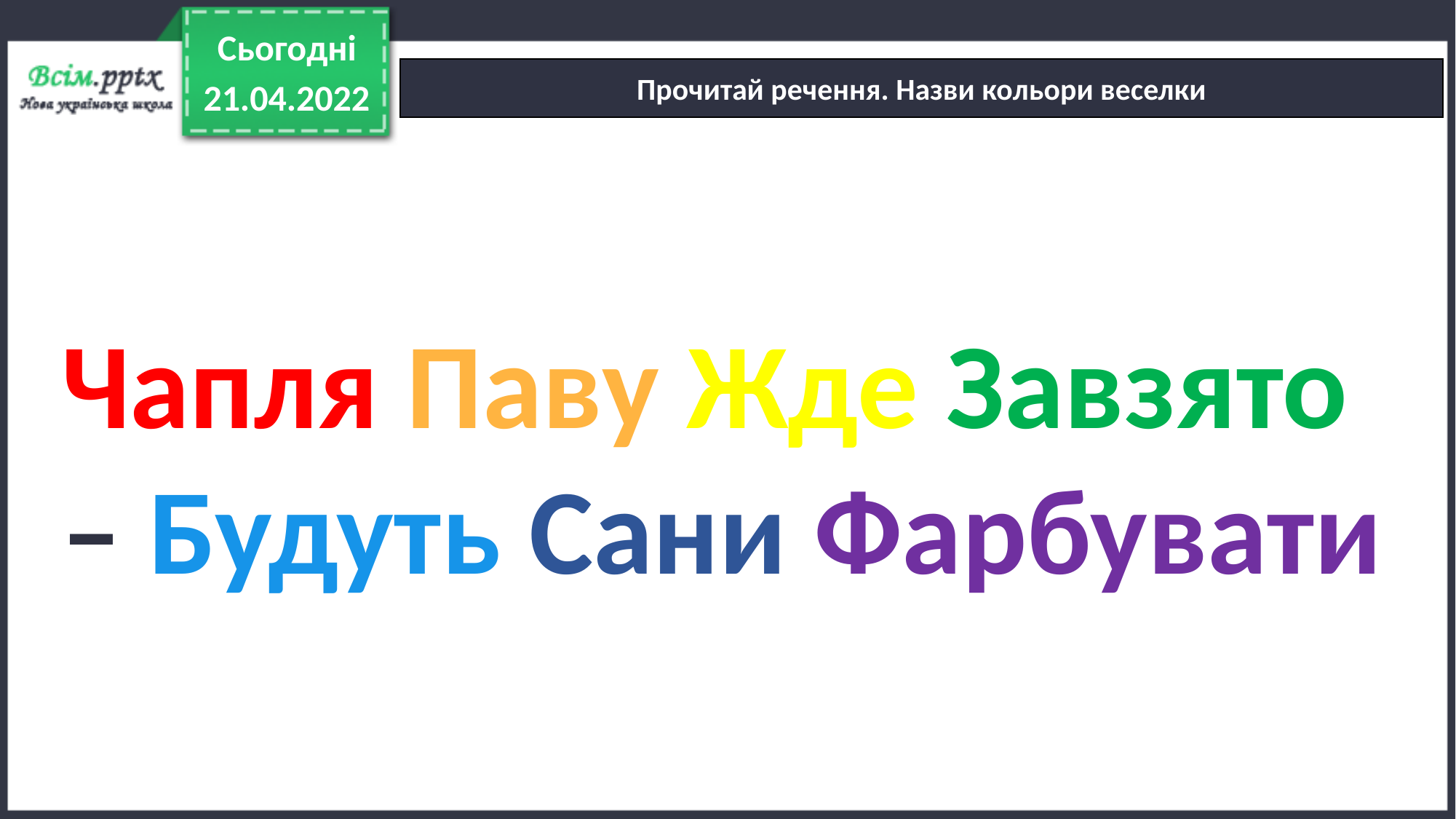

Сьогодні
Прочитай речення. Назви кольори веселки
21.04.2022
Чапля Паву Жде Завзято – Будуть Сани Фарбувати